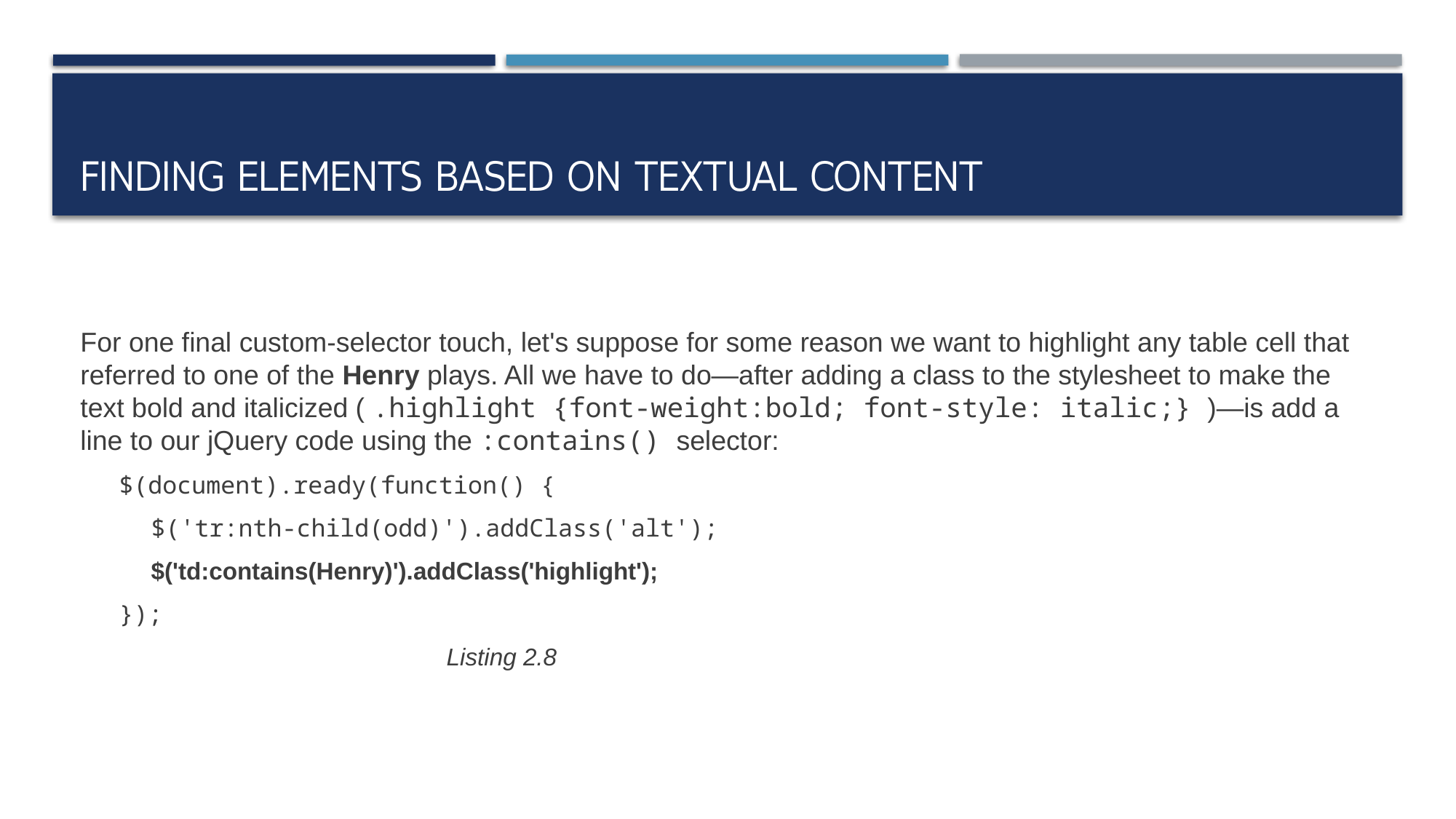

# Finding elements based on textual content
For one final custom-selector touch, let's suppose for some reason we want to highlight any table cell that referred to one of the Henry plays. All we have to do—after adding a class to the stylesheet to make the text bold and italicized ( .highlight {font-weight:bold; font-style: italic;} )—is add a line to our jQuery code using the :contains() selector:
$(document).ready(function() {
$('tr:nth-child(odd)').addClass('alt');
$('td:contains(Henry)').addClass('highlight');
});
			Listing 2.8